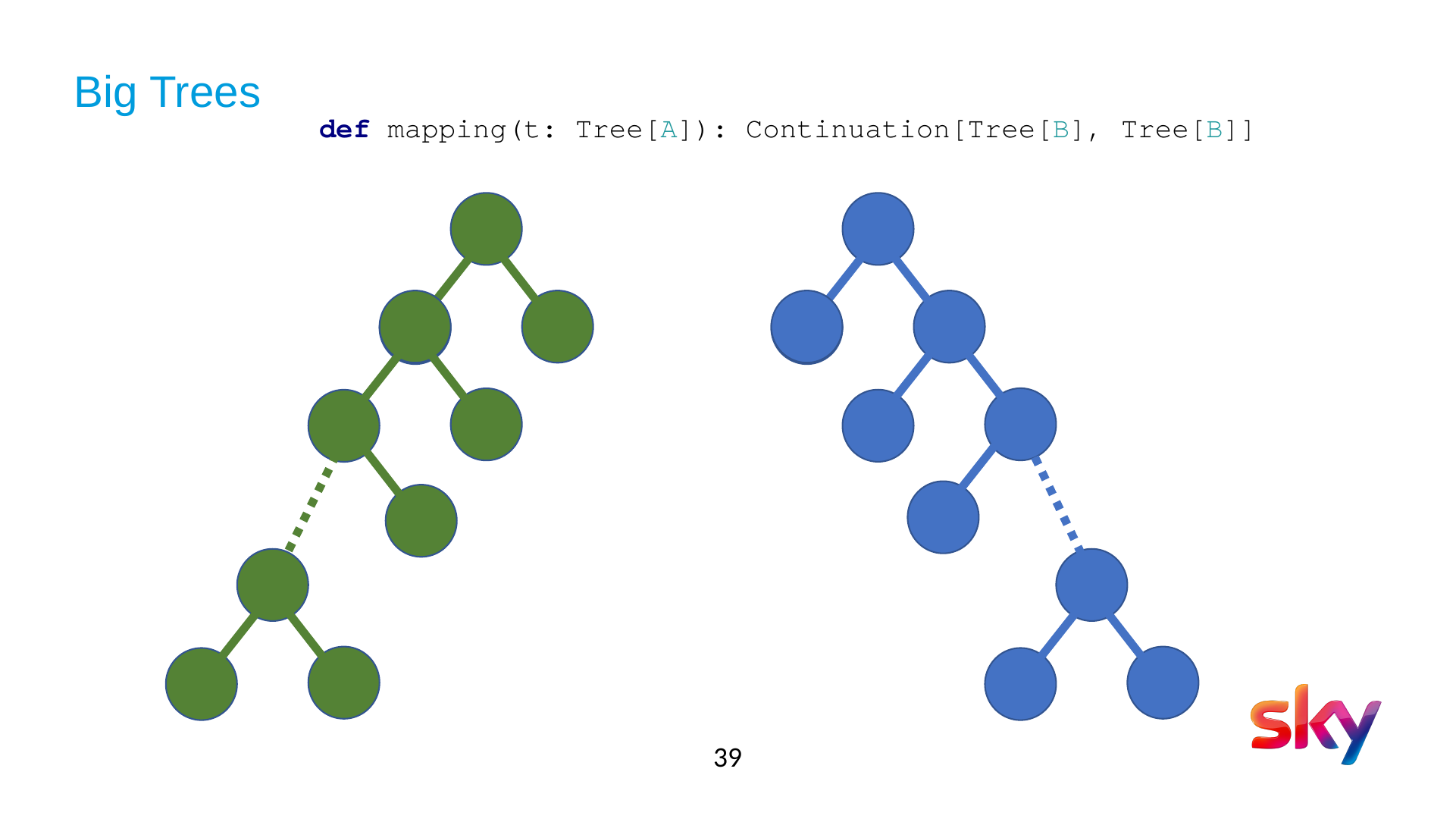

# Big Trees
def mapping(t: Tree[A]): Continuation[Tree[B], Tree[B]]